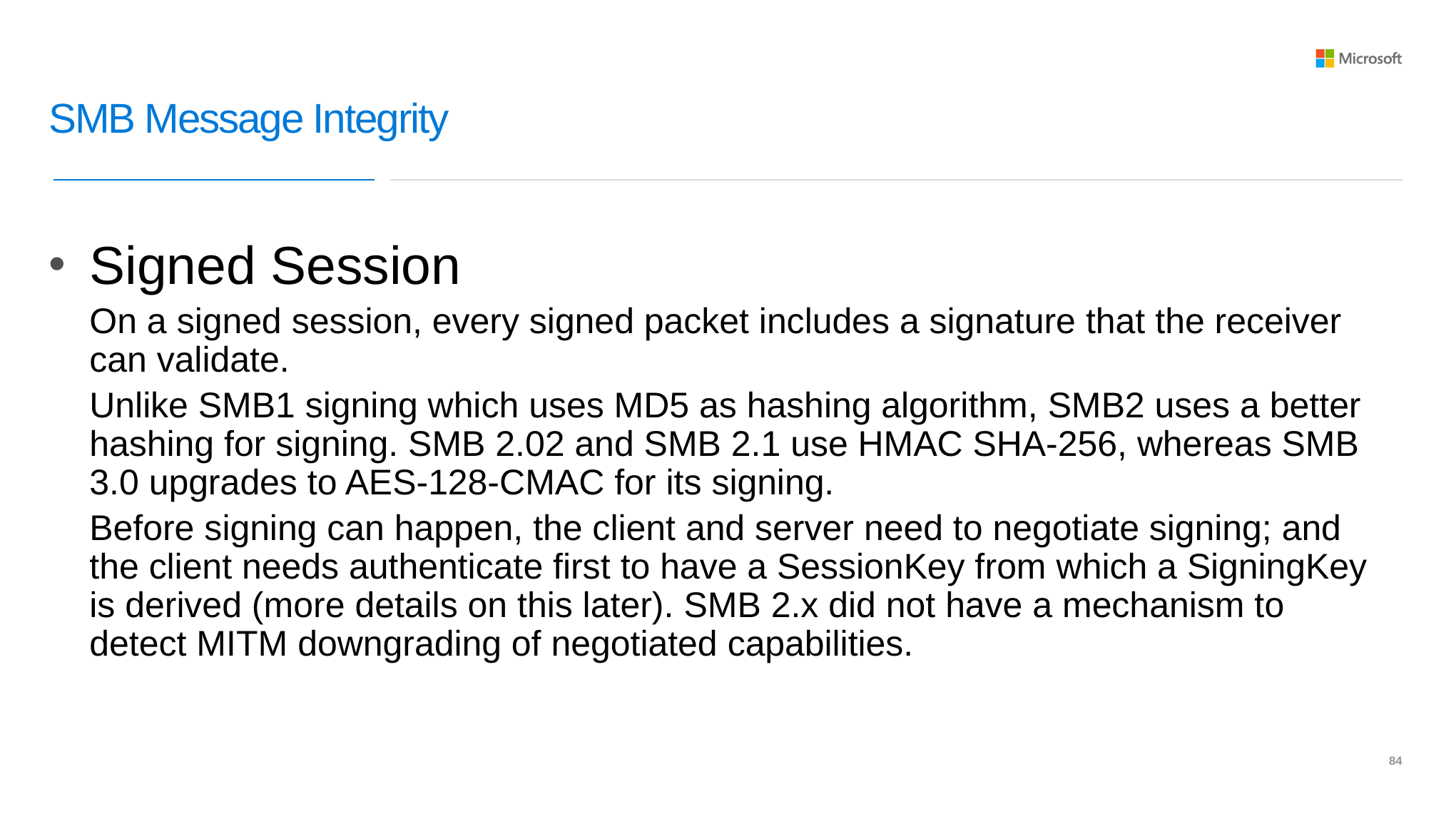

# SMB Message Integrity
Signed Session
On a signed session, every signed packet includes a signature that the receiver can validate.
Unlike SMB1 signing which uses MD5 as hashing algorithm, SMB2 uses a better hashing for signing. SMB 2.02 and SMB 2.1 use HMAC SHA-256, whereas SMB 3.0 upgrades to AES-128-CMAC for its signing.
Before signing can happen, the client and server need to negotiate signing; and the client needs authenticate first to have a SessionKey from which a SigningKey is derived (more details on this later). SMB 2.x did not have a mechanism to detect MITM downgrading of negotiated capabilities.
84